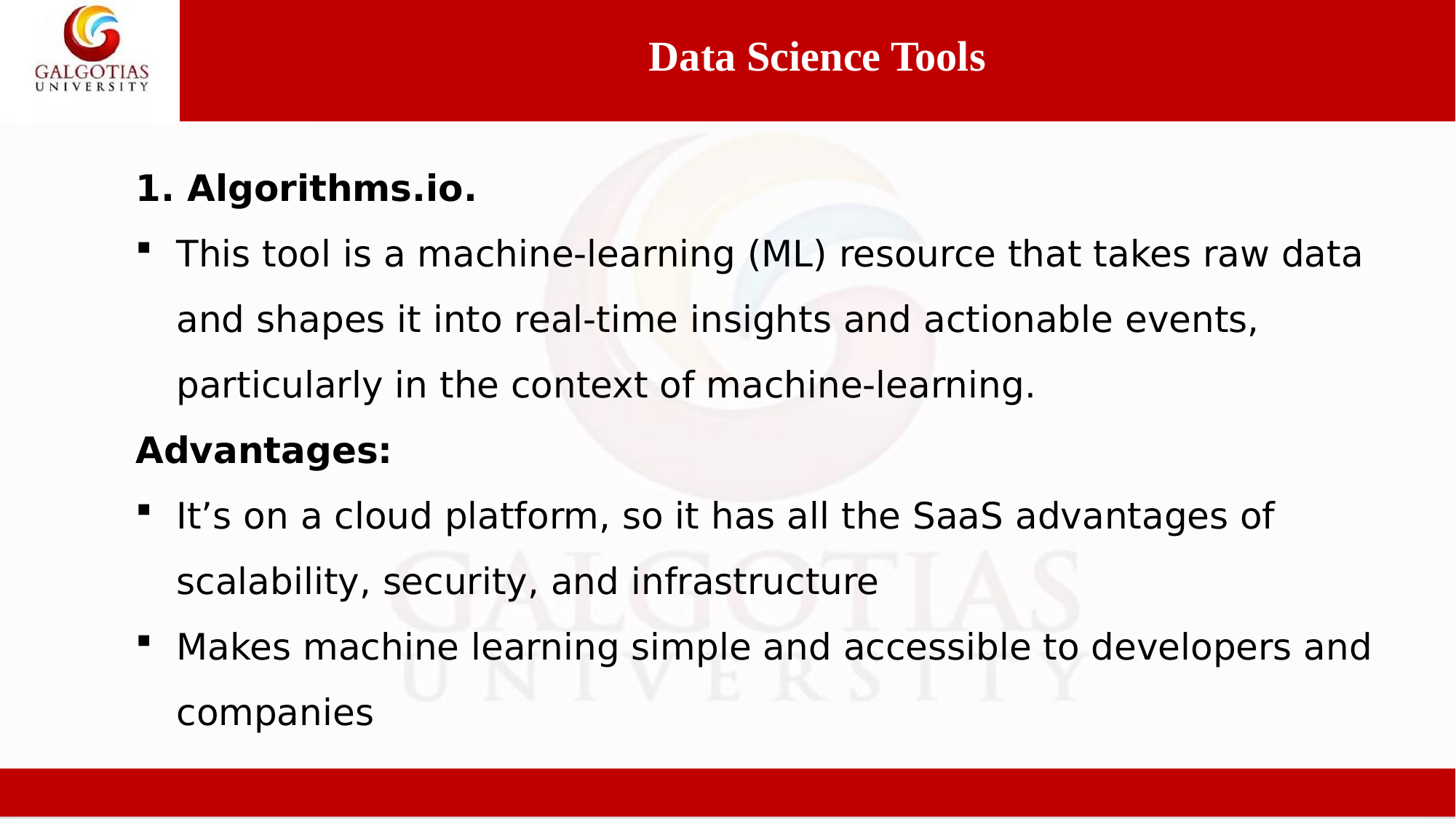

Data Science Tools
1. Algorithms.io.
This tool is a machine-learning (ML) resource that takes raw data and shapes it into real-time insights and actionable events, particularly in the context of machine-learning.
Advantages:
It’s on a cloud platform, so it has all the SaaS advantages of scalability, security, and infrastructure
Makes machine learning simple and accessible to developers and companies